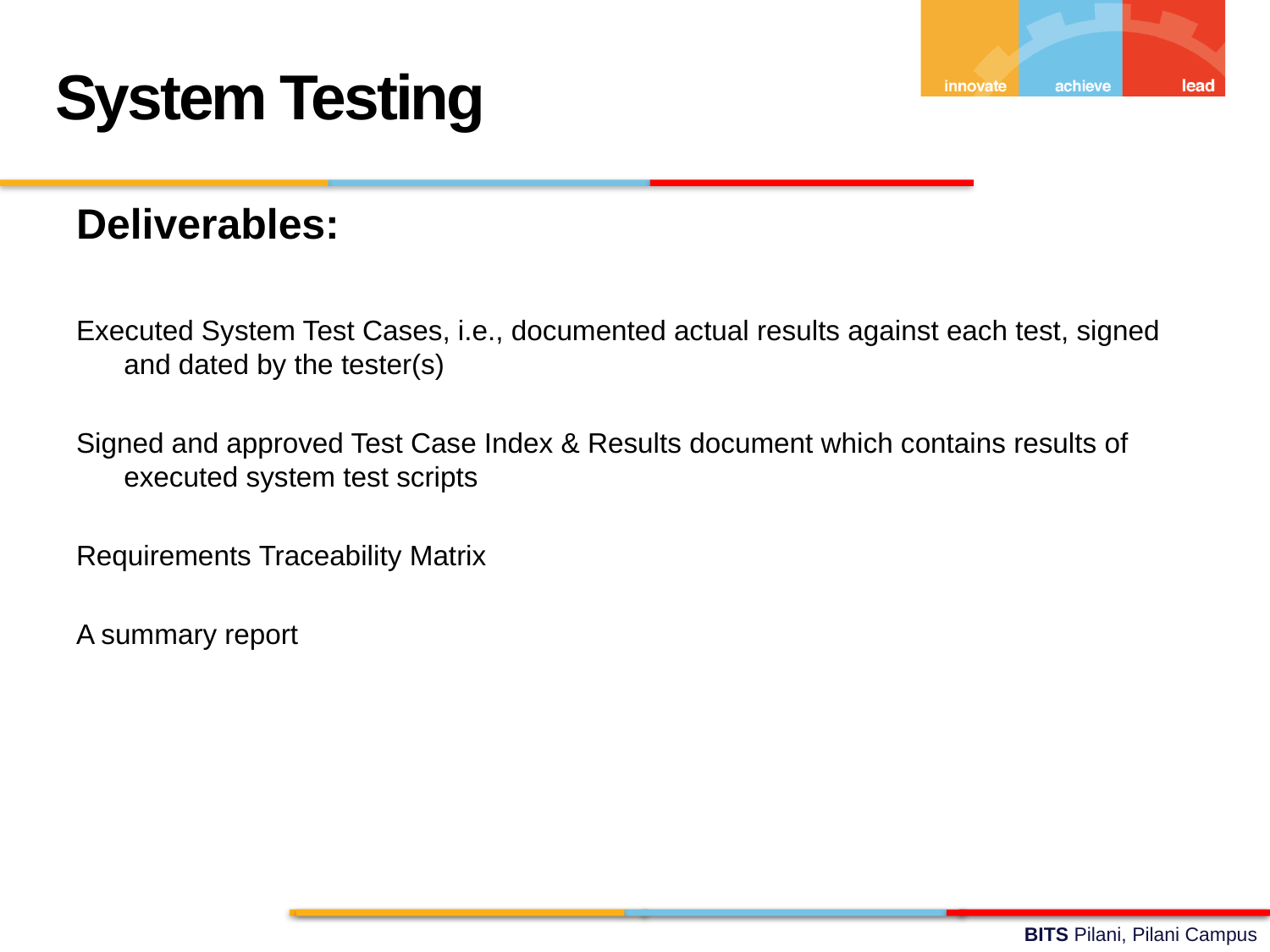

System Testing
Deliverables:

Executed System Test Cases, i.e., documented actual results against each test, signed and dated by the tester(s)

Signed and approved Test Case Index & Results document which contains results of executed system test scripts

Requirements Traceability Matrix

A summary report